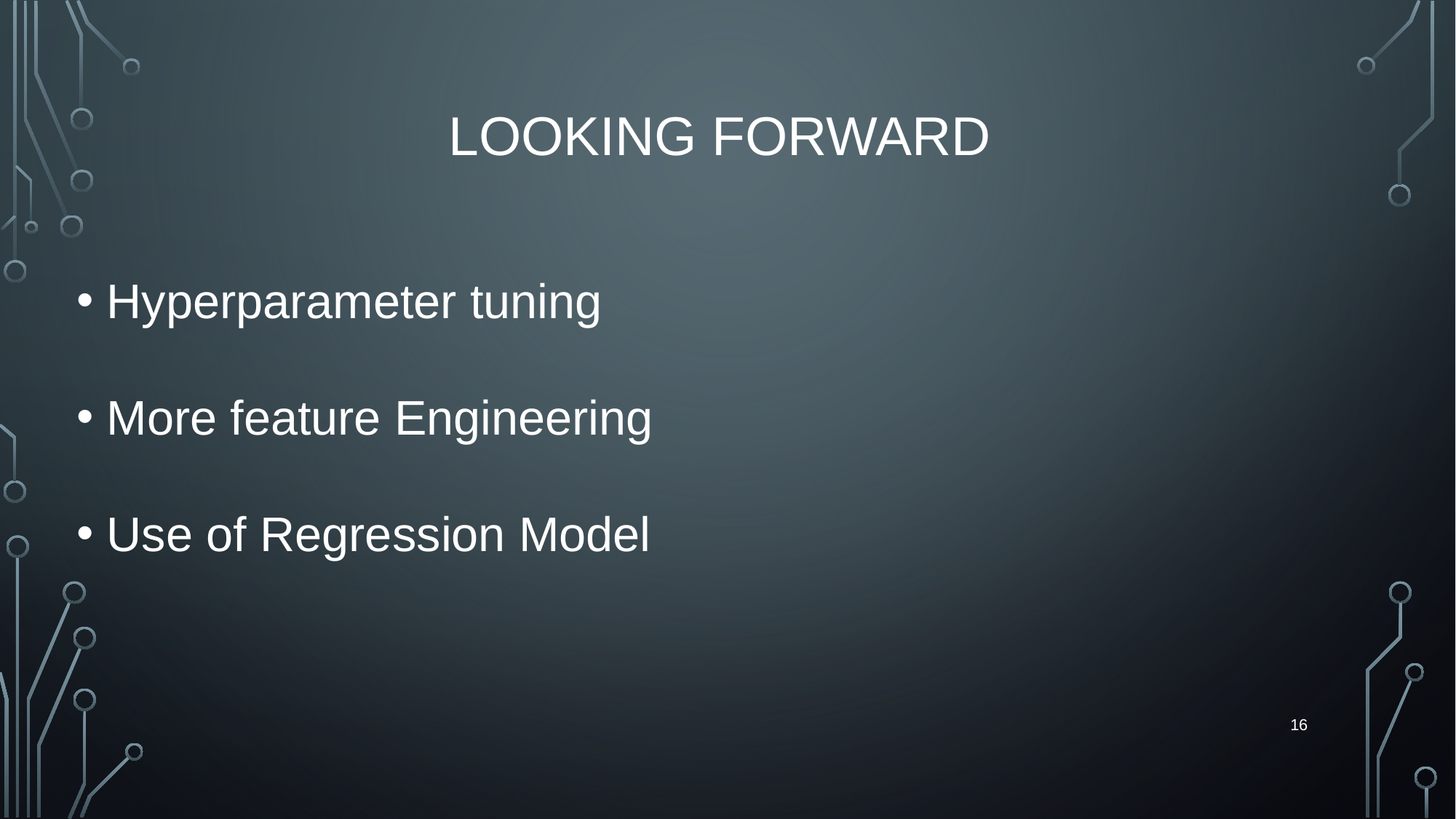

# Looking forward
 Hyperparameter tuning

 More feature Engineering

 Use of Regression Model
16